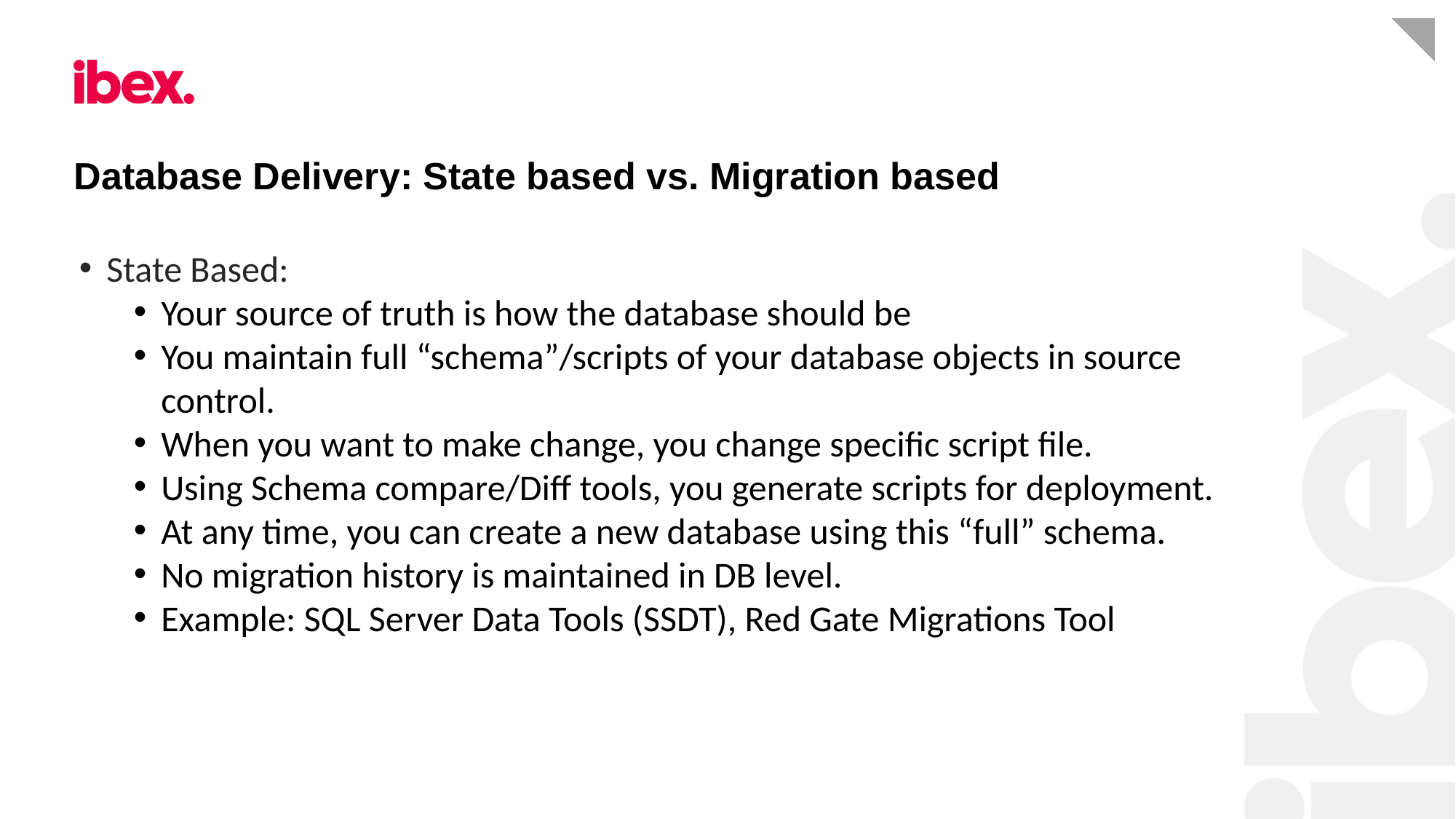

# Database Delivery: State based vs. Migration based
State Based:
Your source of truth is how the database should be
You maintain full “schema”/scripts of your database objects in source control.
When you want to make change, you change specific script file.
Using Schema compare/Diff tools, you generate scripts for deployment.
At any time, you can create a new database using this “full” schema.
No migration history is maintained in DB level.
Example: SQL Server Data Tools (SSDT), Red Gate Migrations Tool